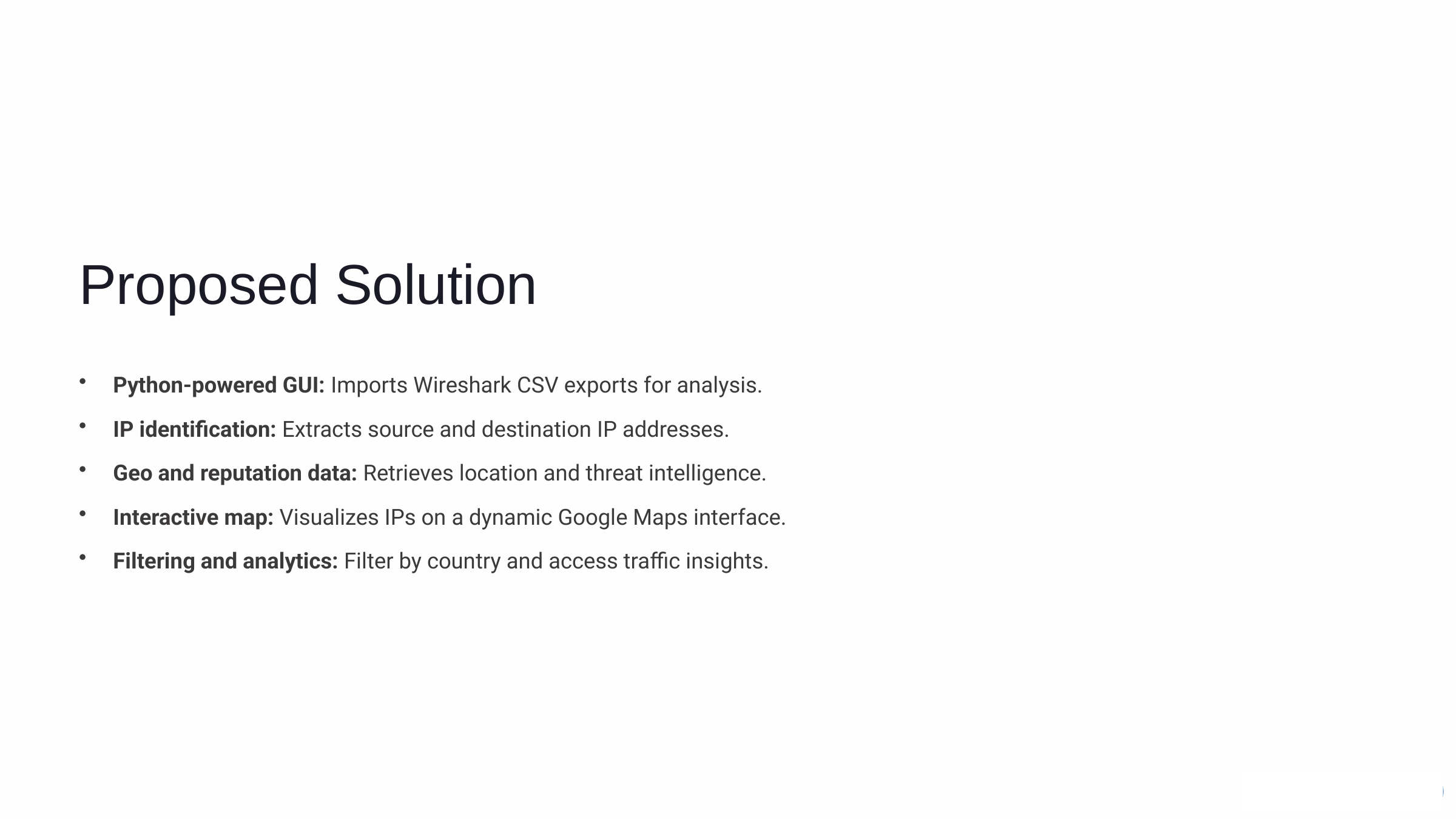

Proposed Solution
Python-powered GUI: Imports Wireshark CSV exports for analysis.
IP identification: Extracts source and destination IP addresses.
Geo and reputation data: Retrieves location and threat intelligence.
Interactive map: Visualizes IPs on a dynamic Google Maps interface.
Filtering and analytics: Filter by country and access traffic insights.